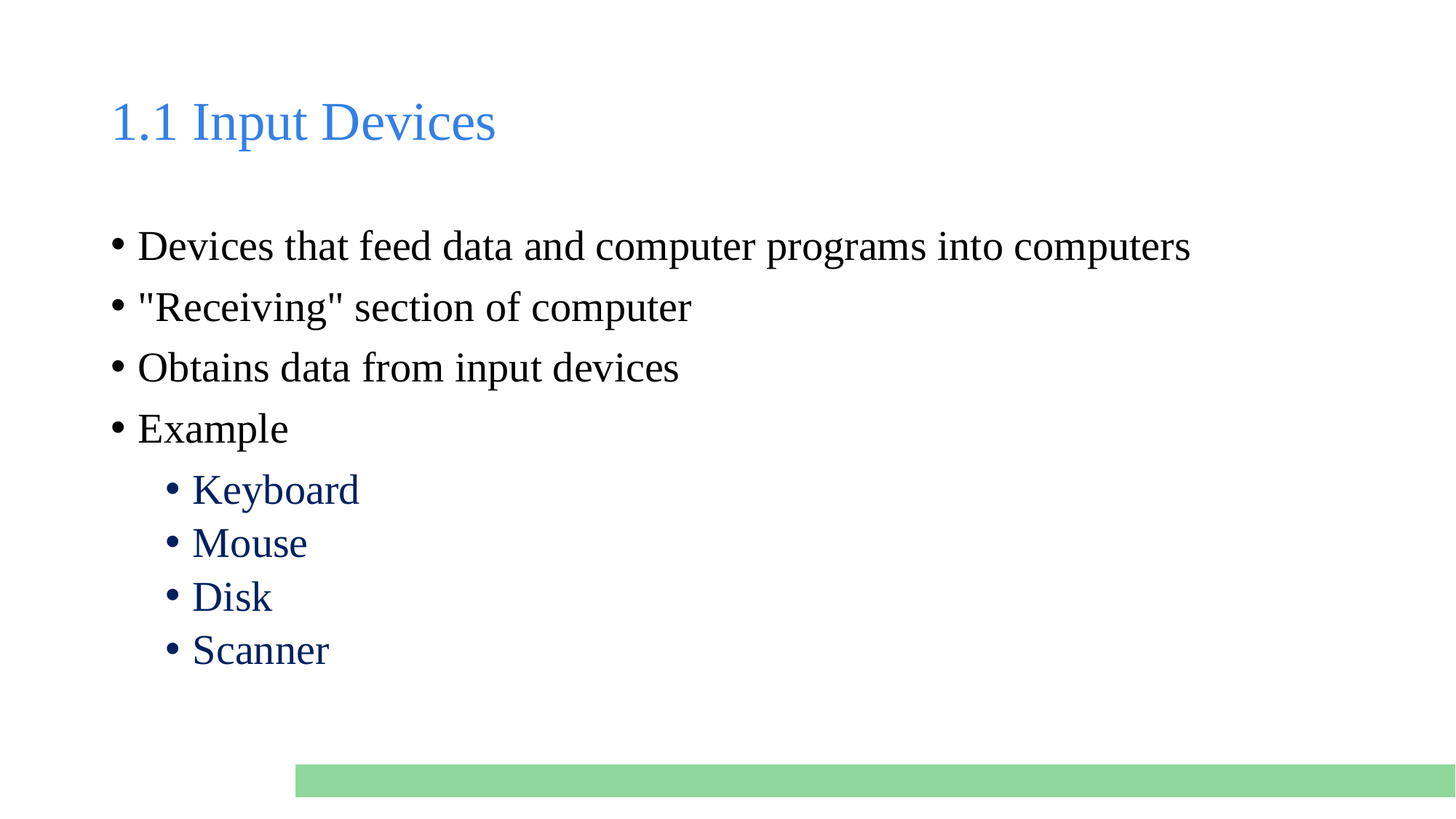

# 1.1 Input Devices
Devices that feed data and computer programs into computers
"Receiving" section of computer
Obtains data from input devices
Example
Keyboard
Mouse
Disk
Scanner